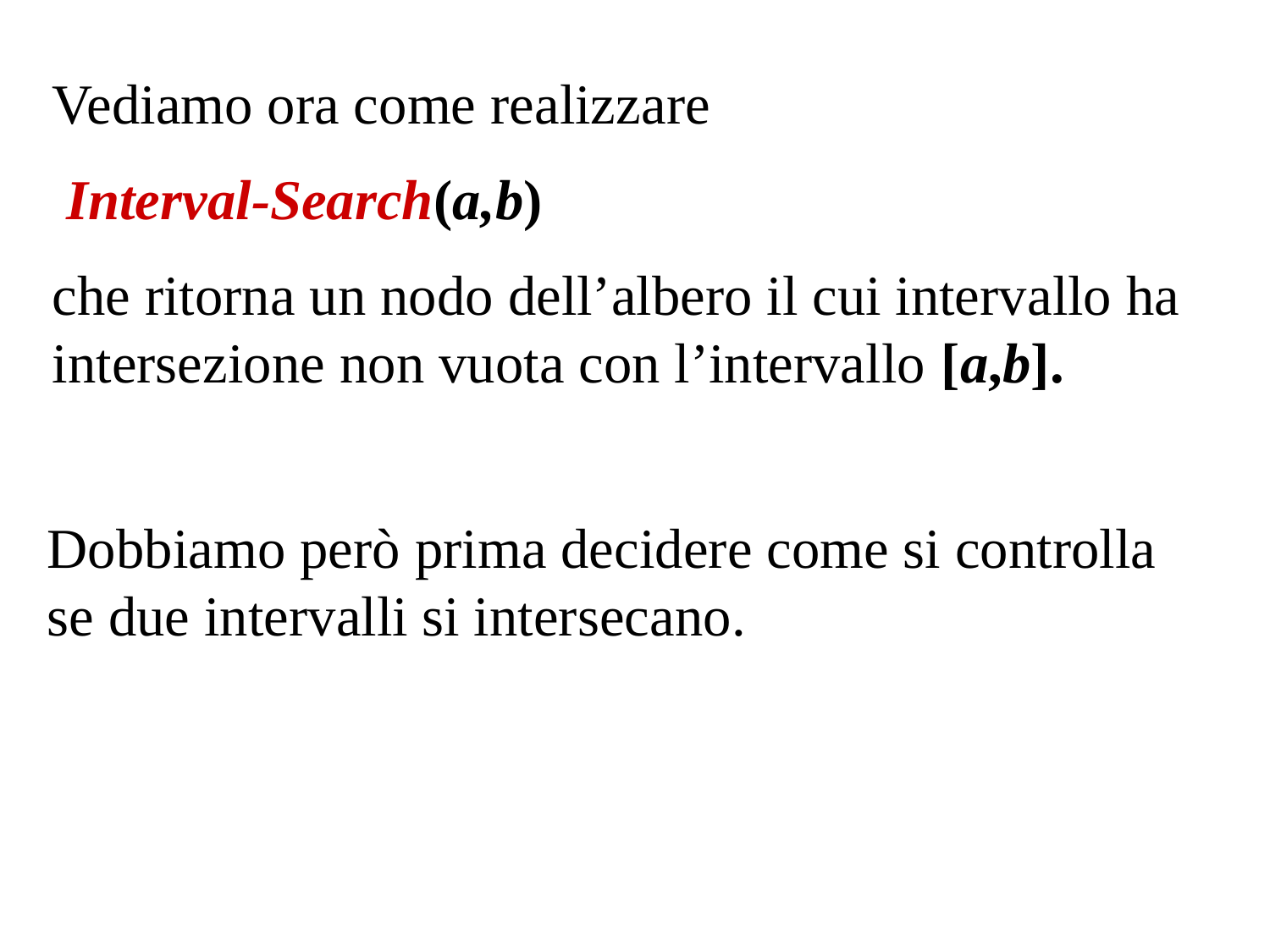

Vediamo ora come realizzare
 Interval-Search(a,b)
che ritorna un nodo dell’albero il cui intervallo ha intersezione non vuota con l’intervallo [a,b].
Dobbiamo però prima decidere come si controlla se due intervalli si intersecano.